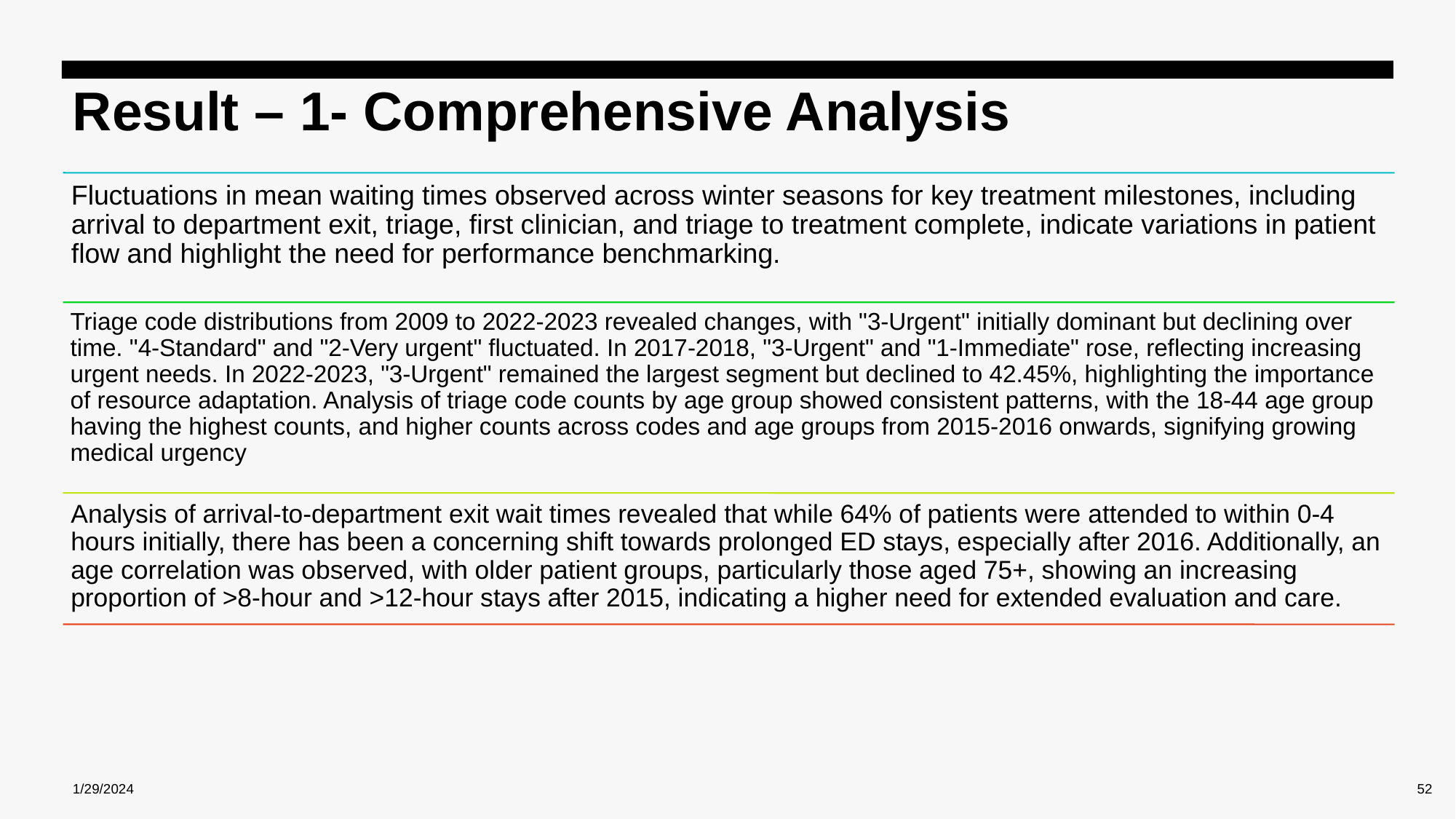

Result – 1- Comprehensive Analysis
Fluctuations in mean waiting times observed across winter seasons for key treatment milestones, including arrival to department exit, triage, first clinician, and triage to treatment complete, indicate variations in patient flow and highlight the need for performance benchmarking.
Triage code distributions from 2009 to 2022-2023 revealed changes, with "3-Urgent" initially dominant but declining over time. "4-Standard" and "2-Very urgent" fluctuated. In 2017-2018, "3-Urgent" and "1-Immediate" rose, reflecting increasing urgent needs. In 2022-2023, "3-Urgent" remained the largest segment but declined to 42.45%, highlighting the importance of resource adaptation. Analysis of triage code counts by age group showed consistent patterns, with the 18-44 age group having the highest counts, and higher counts across codes and age groups from 2015-2016 onwards, signifying growing medical urgency
Analysis of arrival-to-department exit wait times revealed that while 64% of patients were attended to within 0-4 hours initially, there has been a concerning shift towards prolonged ED stays, especially after 2016. Additionally, an age correlation was observed, with older patient groups, particularly those aged 75+, showing an increasing proportion of >8-hour and >12-hour stays after 2015, indicating a higher need for extended evaluation and care.

1/29/2024
52